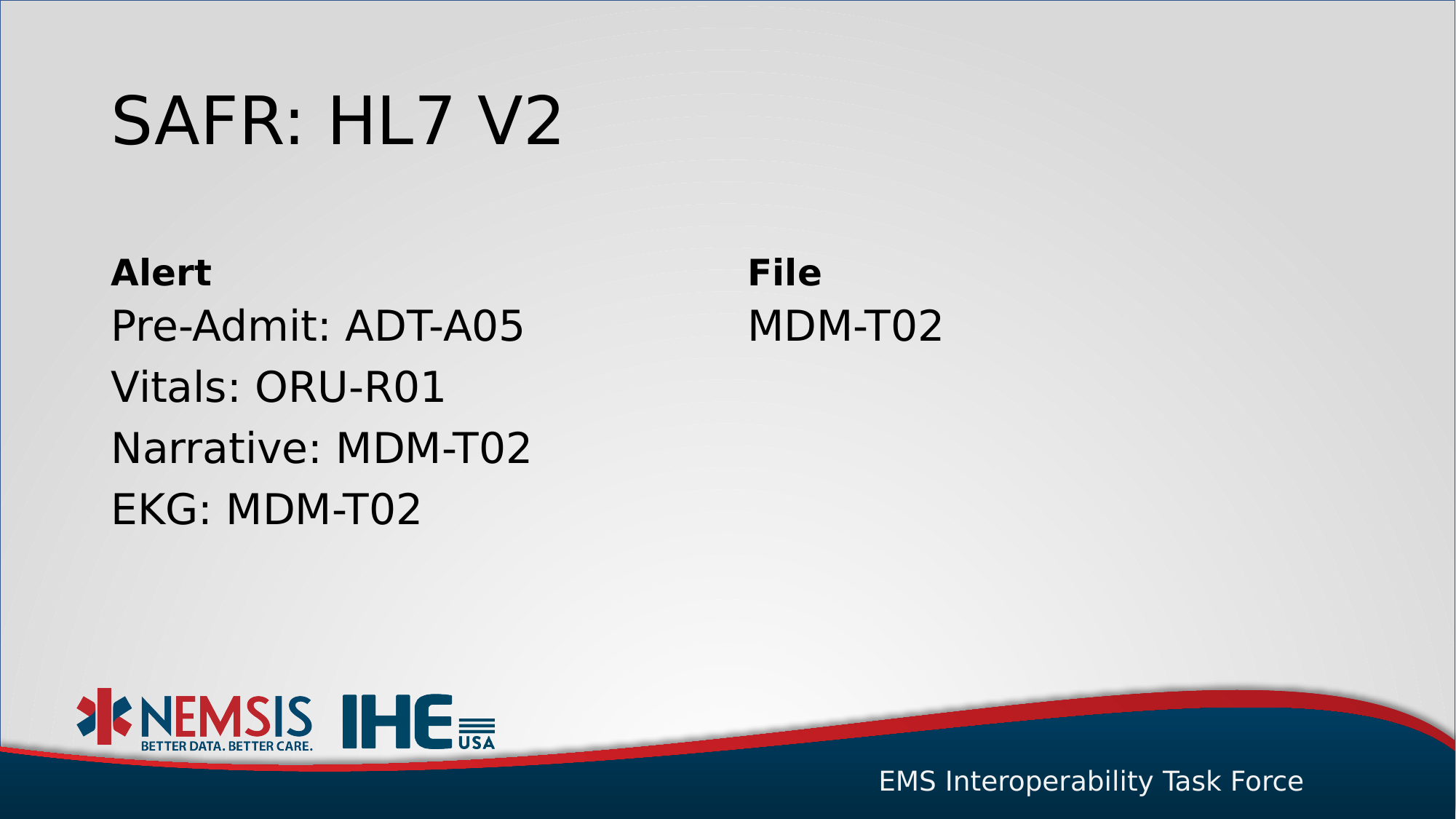

# SAFR: HL7 V2
Alert
File
Pre-Admit: ADT-A05
Vitals: ORU-R01
Narrative: MDM-T02
EKG: MDM-T02

MDM-T02